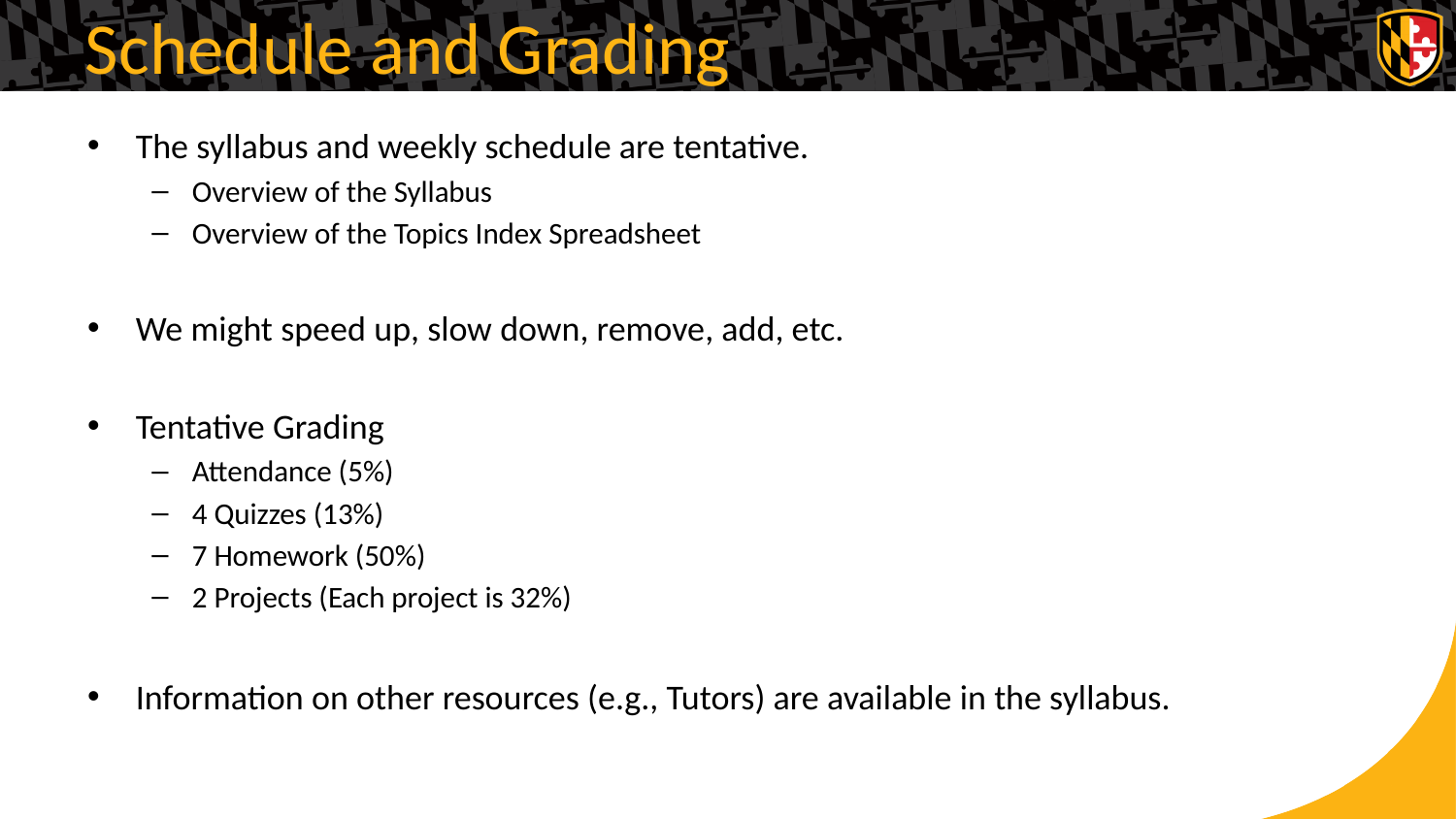

# Schedule and Grading
The syllabus and weekly schedule are tentative.
Overview of the Syllabus
Overview of the Topics Index Spreadsheet

We might speed up, slow down, remove, add, etc.

Tentative Grading
Attendance (5%)
4 Quizzes (13%)
7 Homework (50%)
2 Projects (Each project is 32%)

Information on other resources (e.g., Tutors) are available in the syllabus.